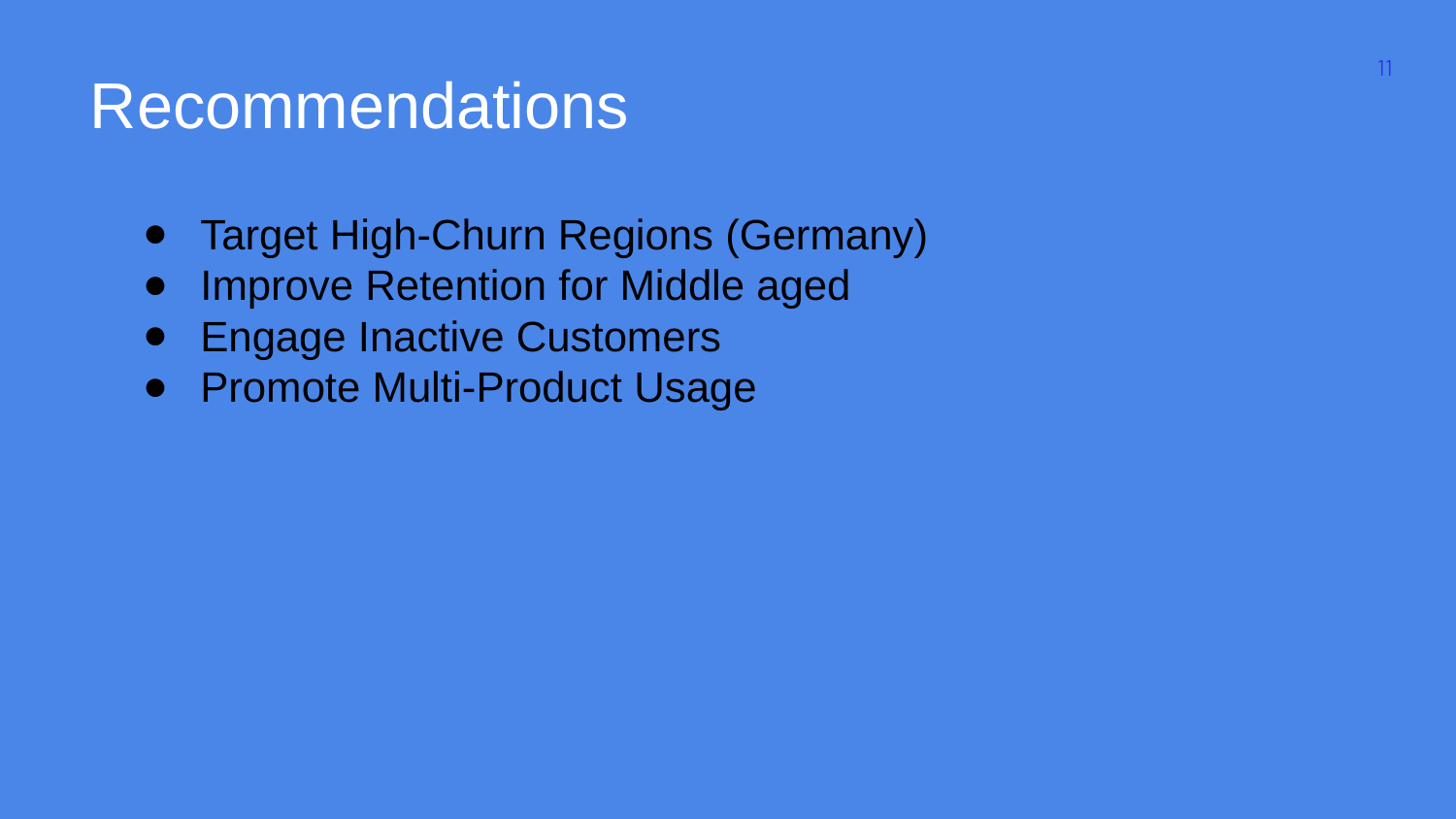

11
Recommendations
Target High-Churn Regions (Germany)
Improve Retention for Middle aged
Engage Inactive Customers
Promote Multi-Product Usage